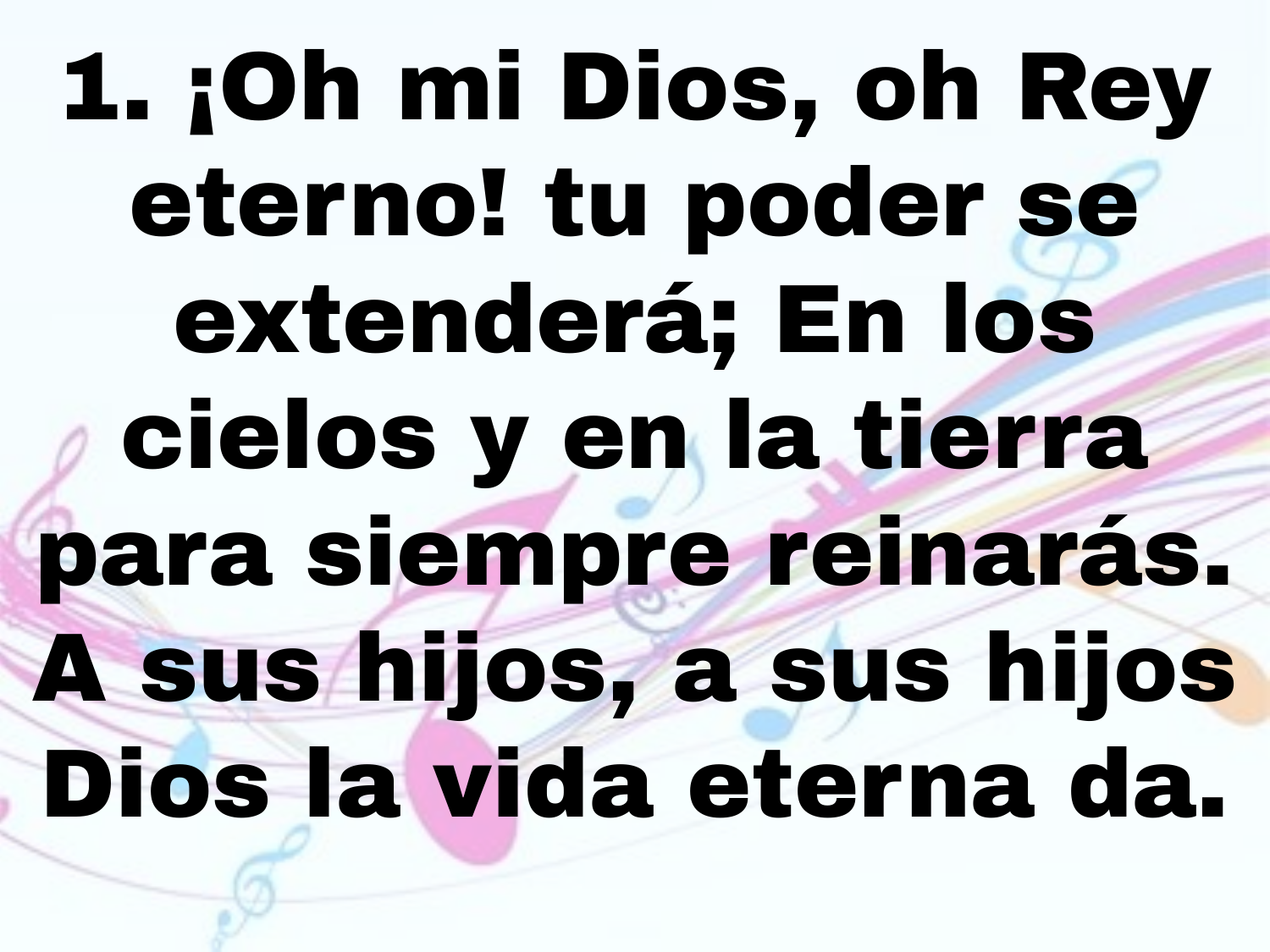

1. ¡Oh mi Dios, oh Rey eterno! tu poder se extenderá; En los cielos y en la tierra para siempre reinarás. A sus hijos, a sus hijos Dios la vida eterna da.